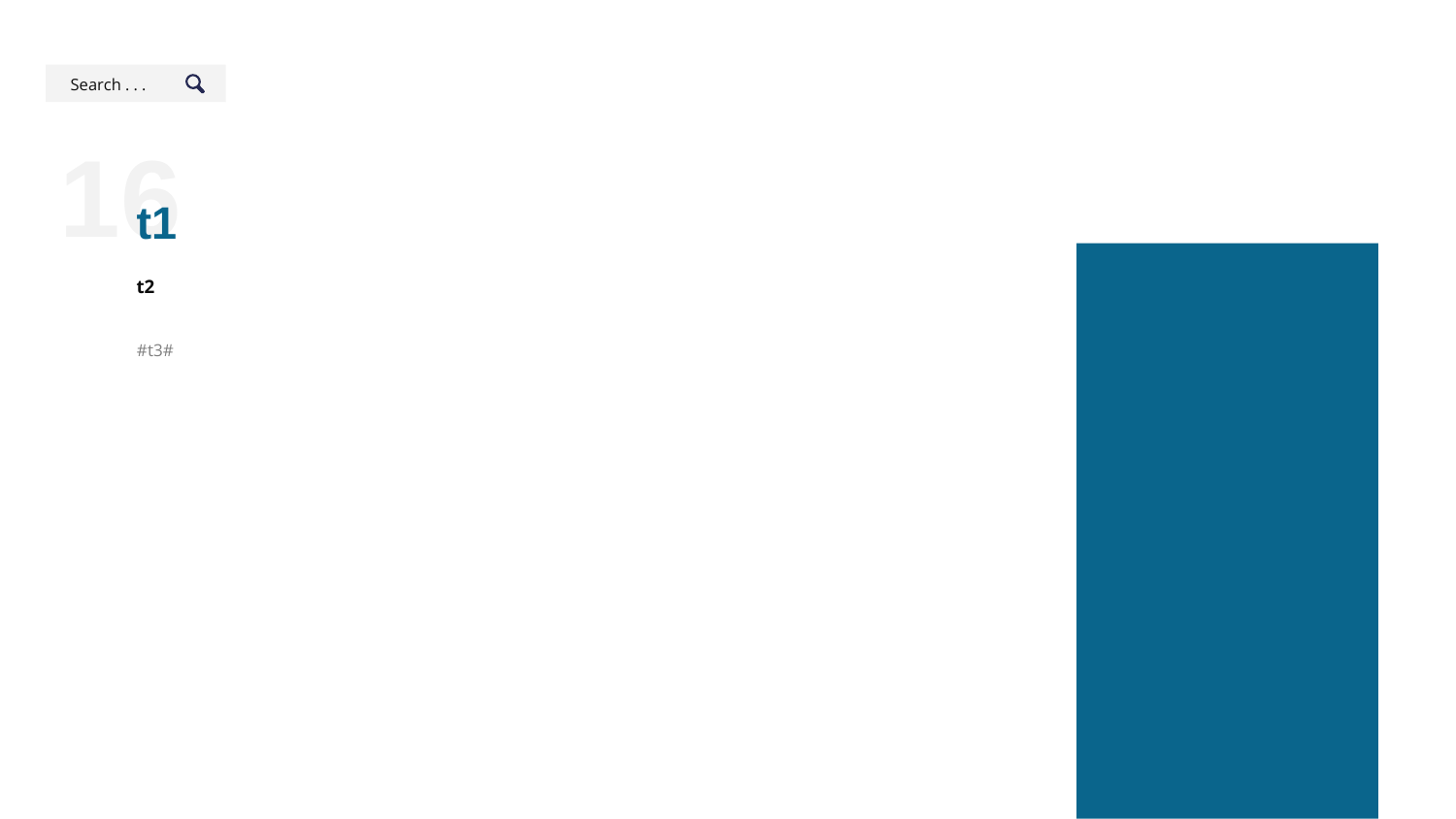

Search . . .

16
t1
t2
#t3#